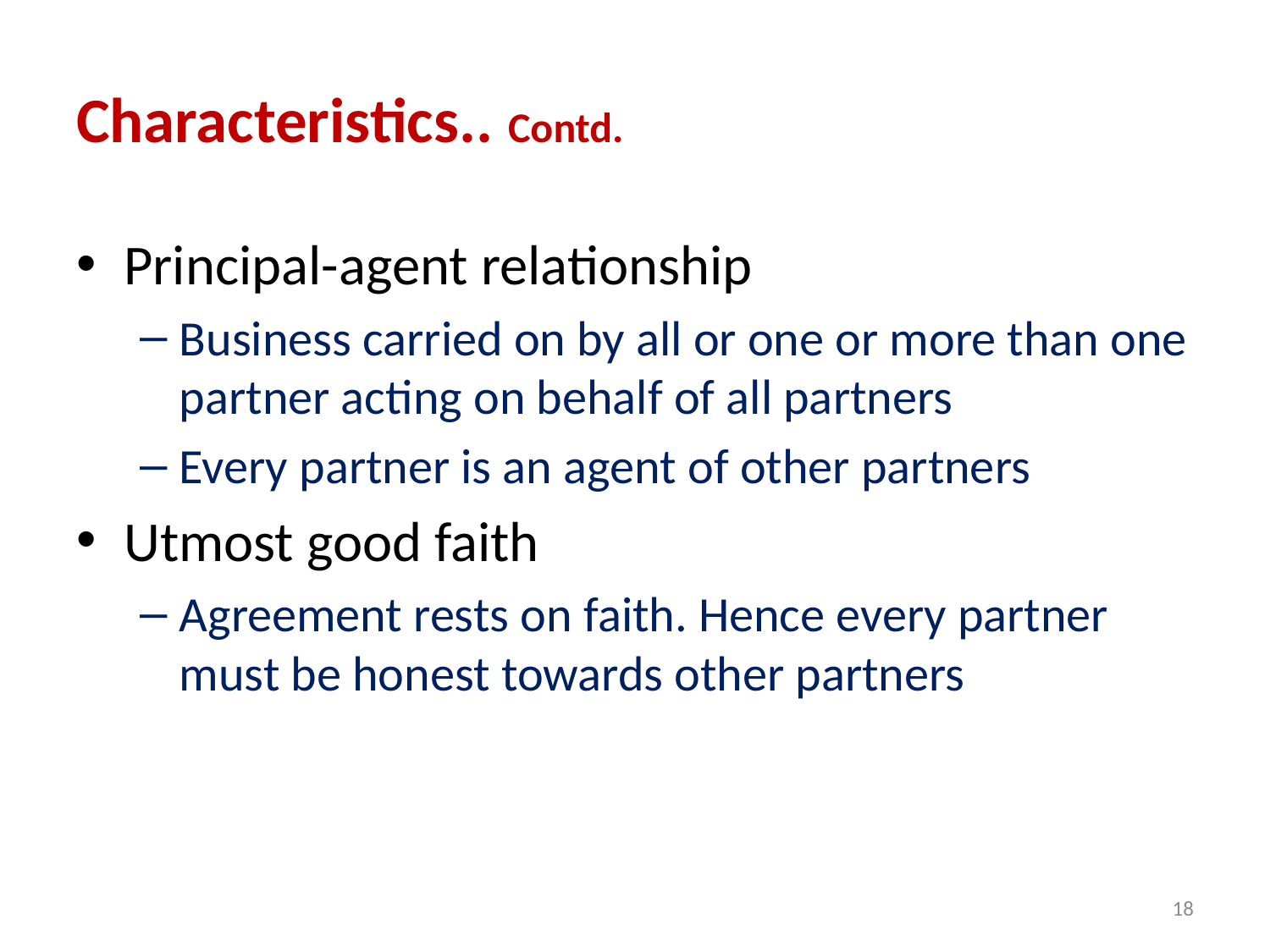

# Characteristics.. Contd.
Principal-agent relationship
Business carried on by all or one or more than one partner acting on behalf of all partners
Every partner is an agent of other partners
Utmost good faith
Agreement rests on faith. Hence every partner must be honest towards other partners

18